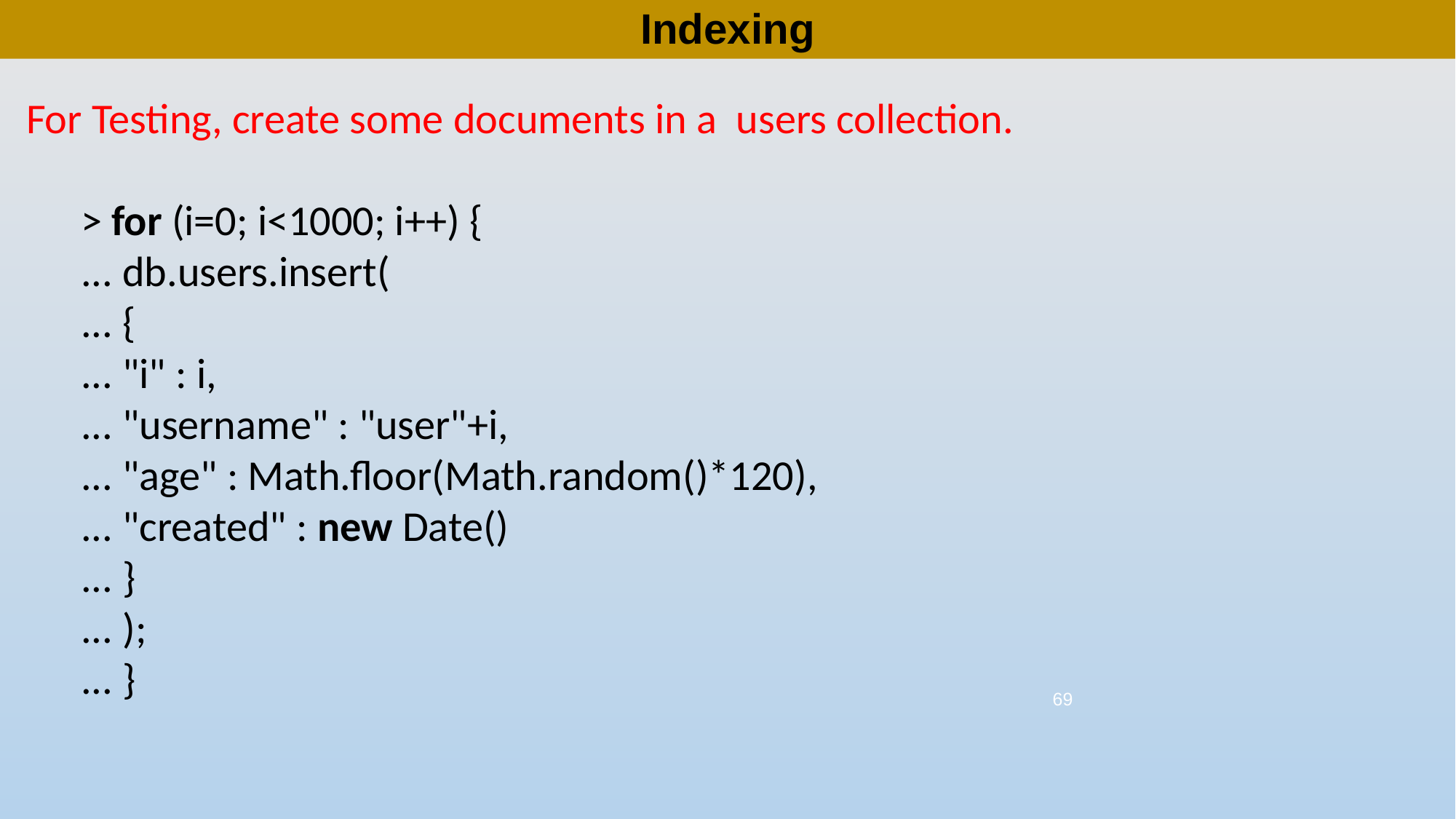

# Indexing

For Testing, create some documents in a  users collection.

> for (i=0; i<1000; i++) {
... db.users.insert(
... {
... "i" : i,
... "username" : "user"+i,
... "age" : Math.floor(Math.random()*120),
... "created" : new Date()
... }
... );
... }
69